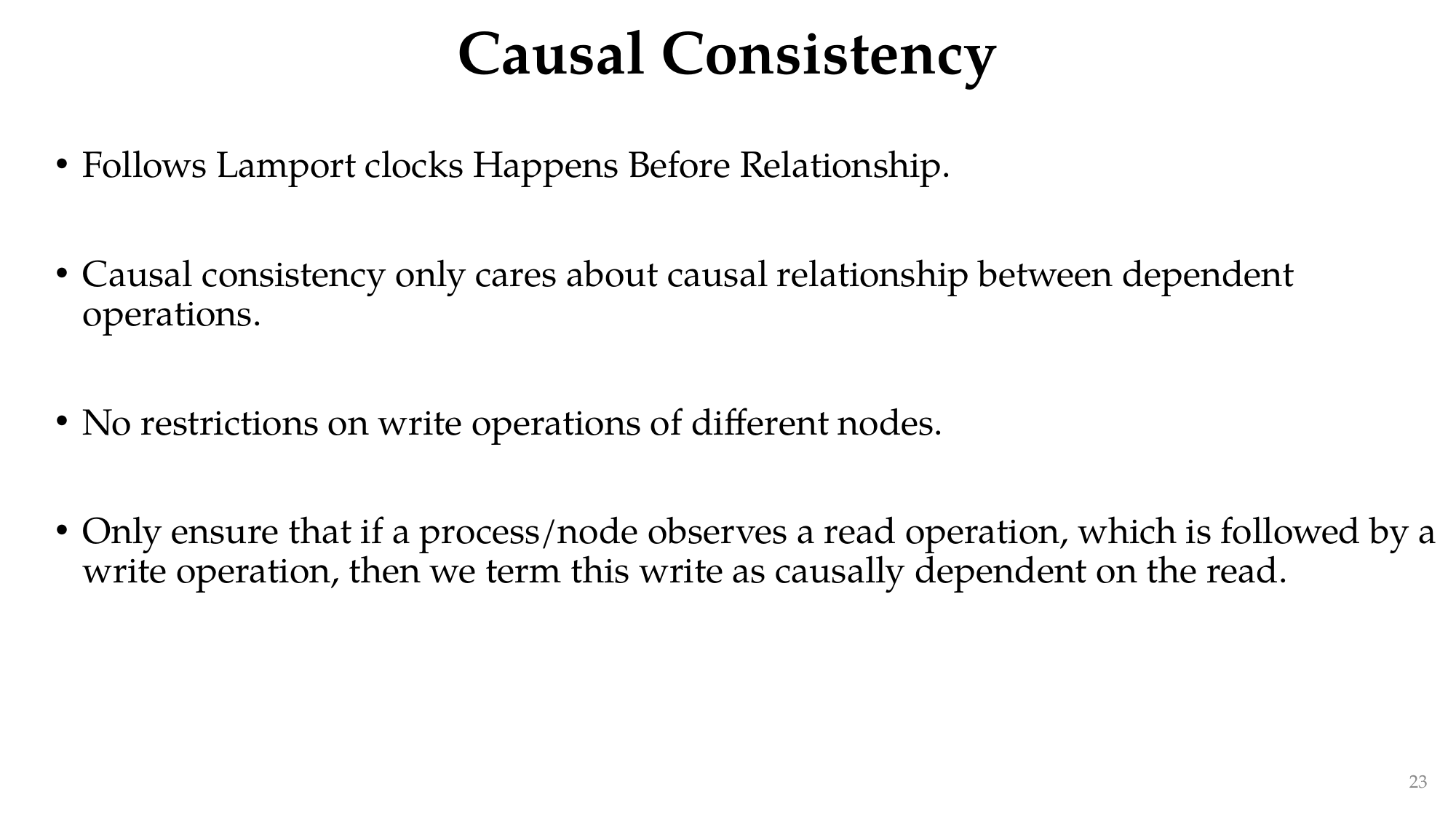

# Causal Consistency
Follows Lamport clocks Happens Before Relationship.

Causal consistency only cares about causal relationship between dependent operations.

No restrictions on write operations of different nodes.

Only ensure that if a process/node observes a read operation, which is followed by a write operation, then we term this write as causally dependent on the read.

23